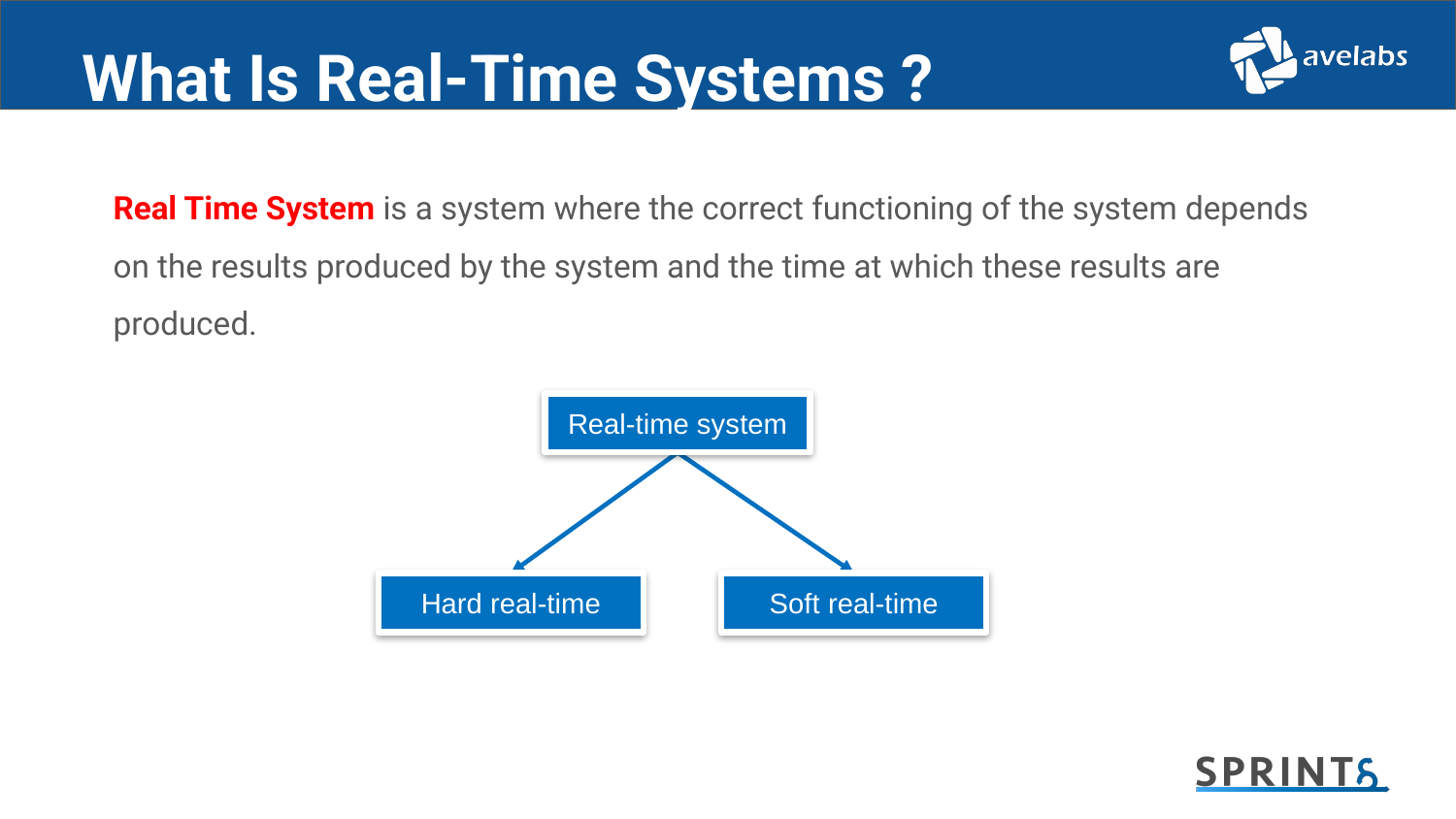

# What Is Real-Time Systems ?
Real Time System is a system where the correct functioning of the system depends on the results produced by the system and the time at which these results are produced.
Real-time system
Hard real-time
Soft real-time